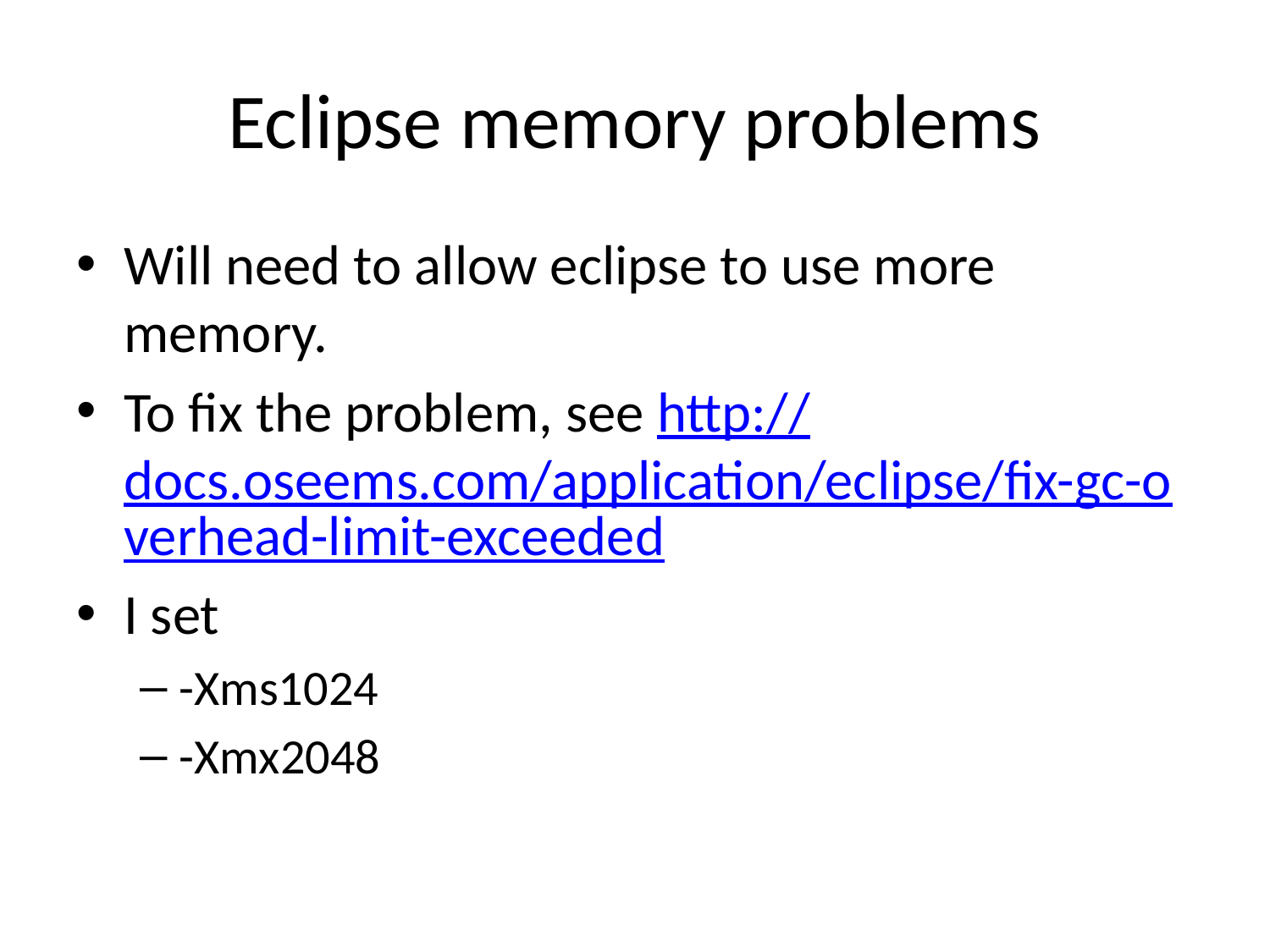

# Eclipse memory problems
Will need to allow eclipse to use more memory.
To fix the problem, see http://docs.oseems.com/application/eclipse/fix-gc-overhead-limit-exceeded
I set
-Xms1024
-Xmx2048